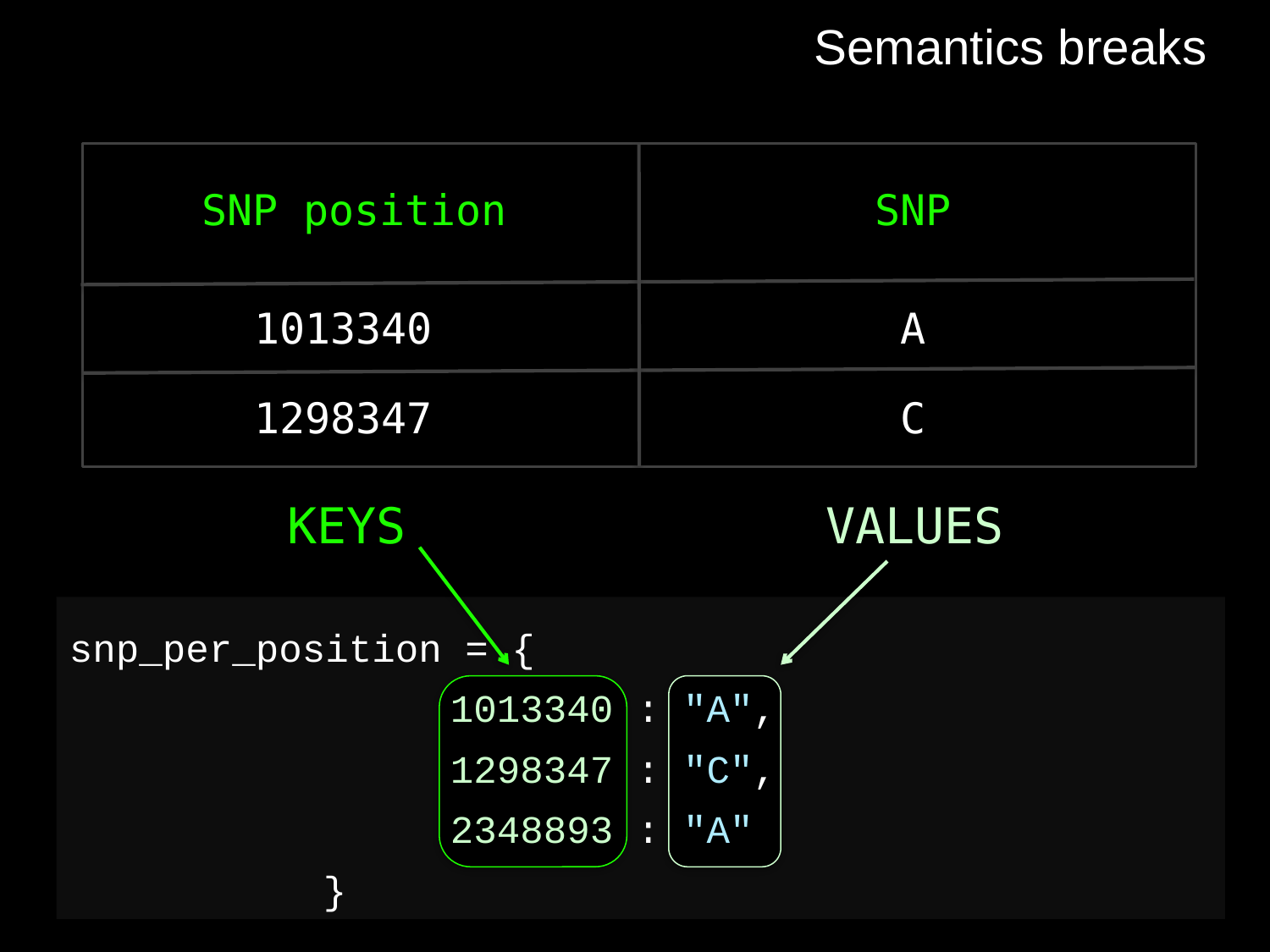

Semantics breaks

SNP position
SNP
1013340
A
1298347
C
KEYS
VALUES

snp_per_position = {
			1013340 : "A",
			1298347 : "C",
			2348893 : "A"
		}